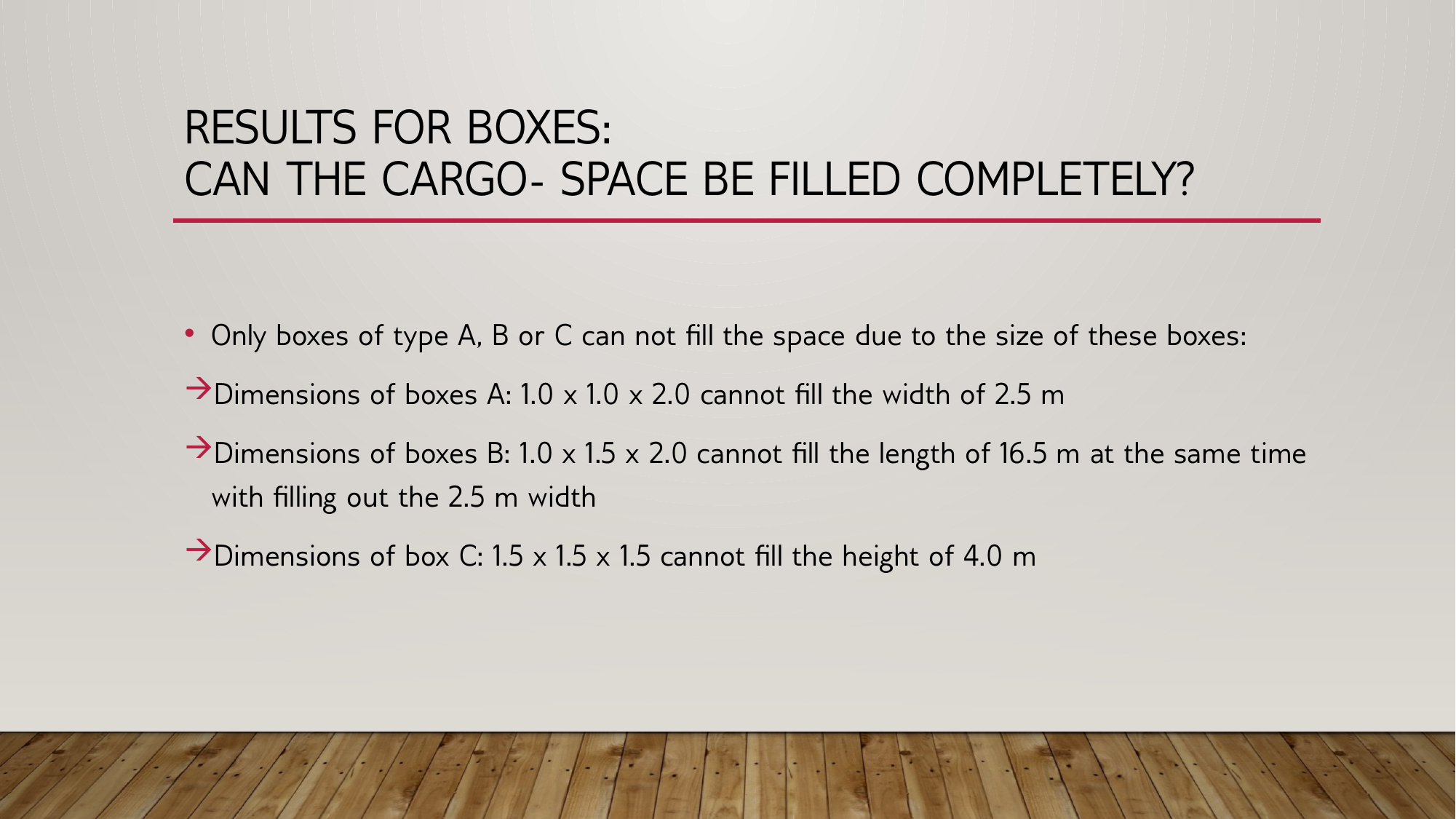

# results for boxes: Can the cargo- Space be filled completely?
Only boxes of type A, B or C can not fill the space due to the size of these boxes:
Dimensions of boxes A: 1.0 x 1.0 x 2.0 cannot fill the width of 2.5 m
Dimensions of boxes B: 1.0 x 1.5 x 2.0 cannot fill the length of 16.5 m at the same time with filling out the 2.5 m width
Dimensions of box C: 1.5 x 1.5 x 1.5 cannot fill the height of 4.0 m